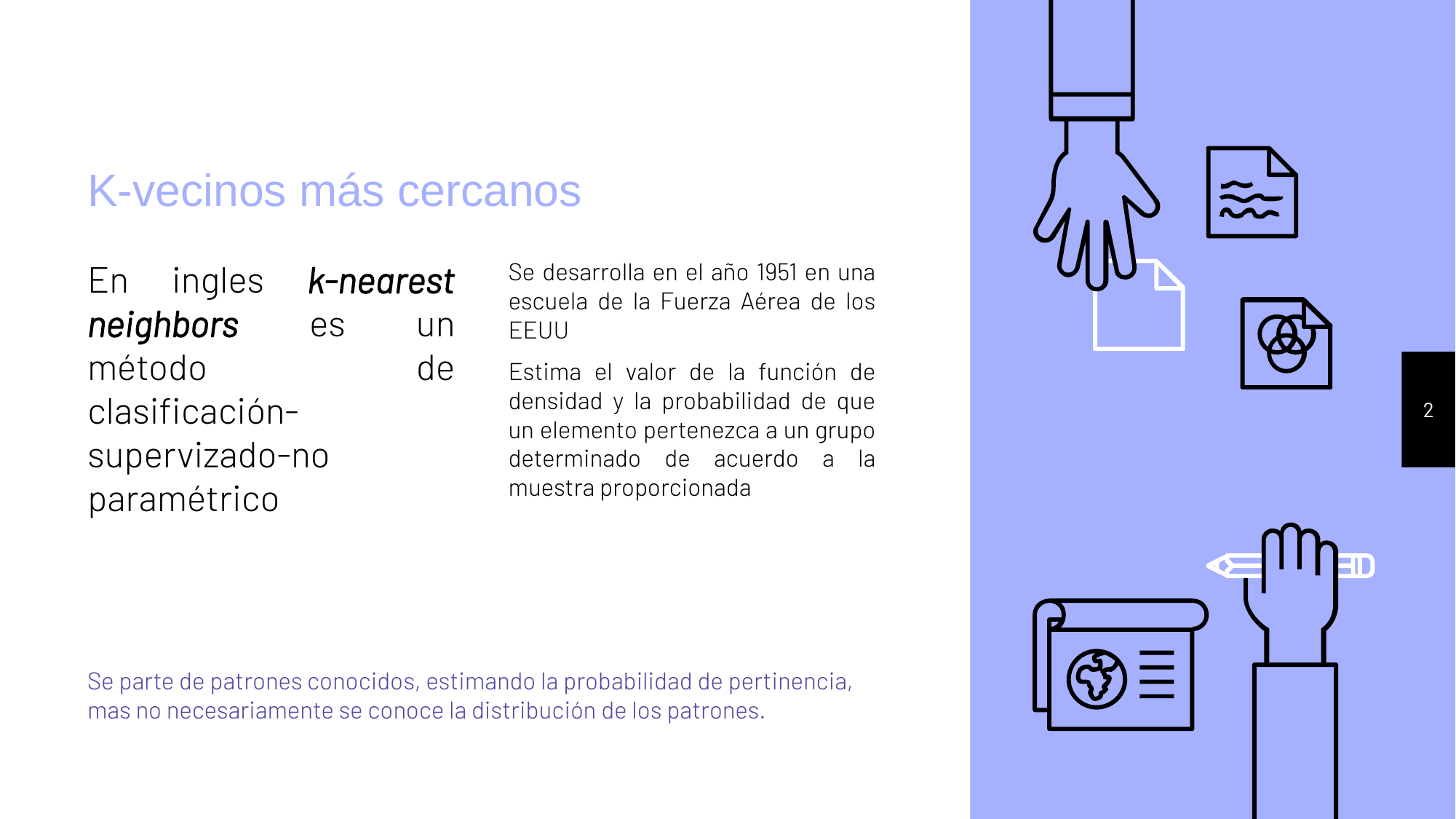

# K-vecinos más cercanos
En ingles k-nearest neighbors es un método de clasificación-supervizado-no paramétrico
Se desarrolla en el año 1951 en una escuela de la Fuerza Aérea de los EEUU
Estima el valor de la función de densidad y la probabilidad de que un elemento pertenezca a un grupo determinado de acuerdo a la muestra proporcionada

2

Se parte de patrones conocidos, estimando la probabilidad de pertinencia, mas no necesariamente se conoce la distribución de los patrones.